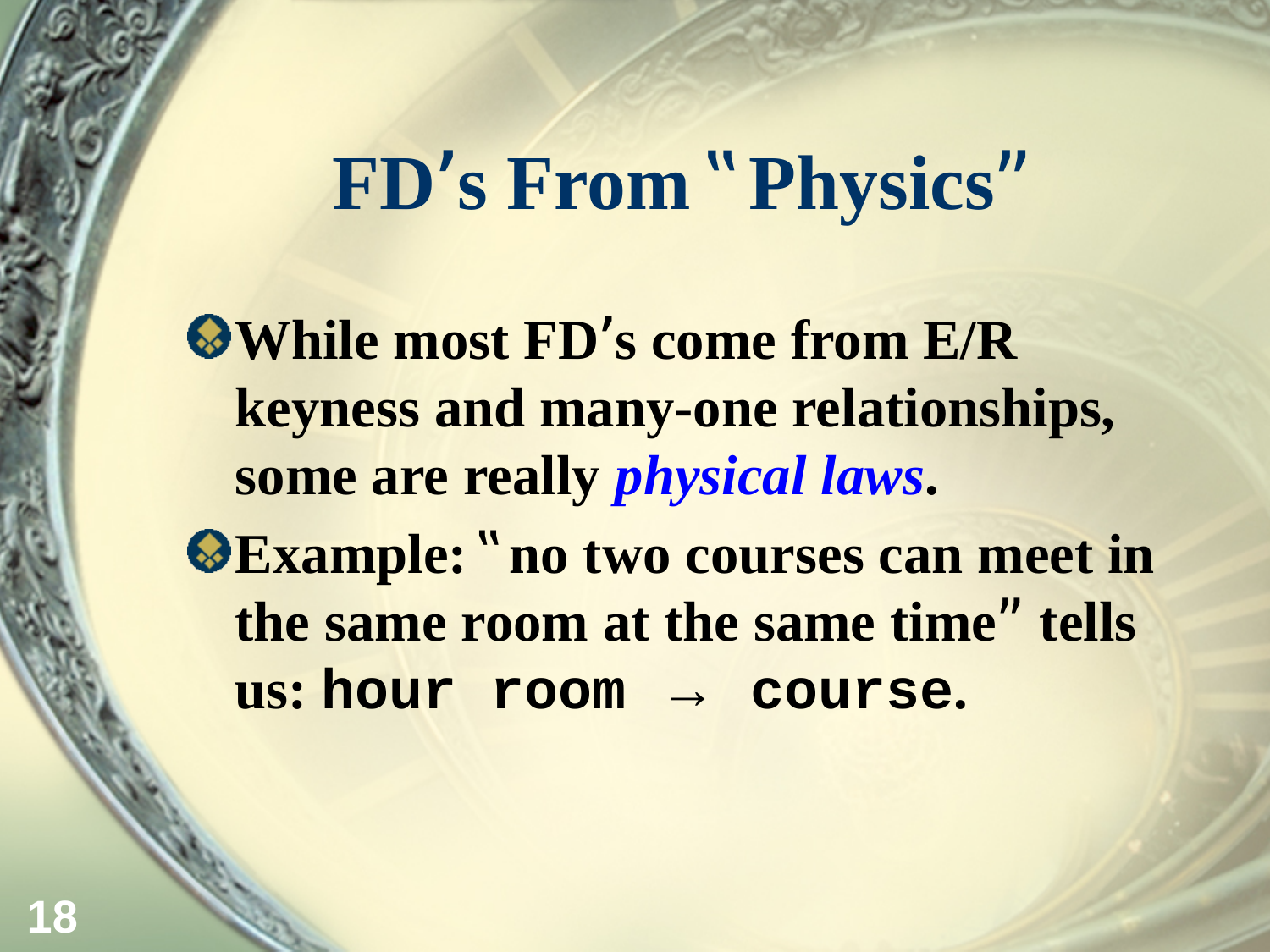

# FD’s From “Physics”
While most FD’s come from E/R keyness and many-one relationships, some are really physical laws.
Example: “no two courses can meet in the same room at the same time” tells us: hour room → course.
18